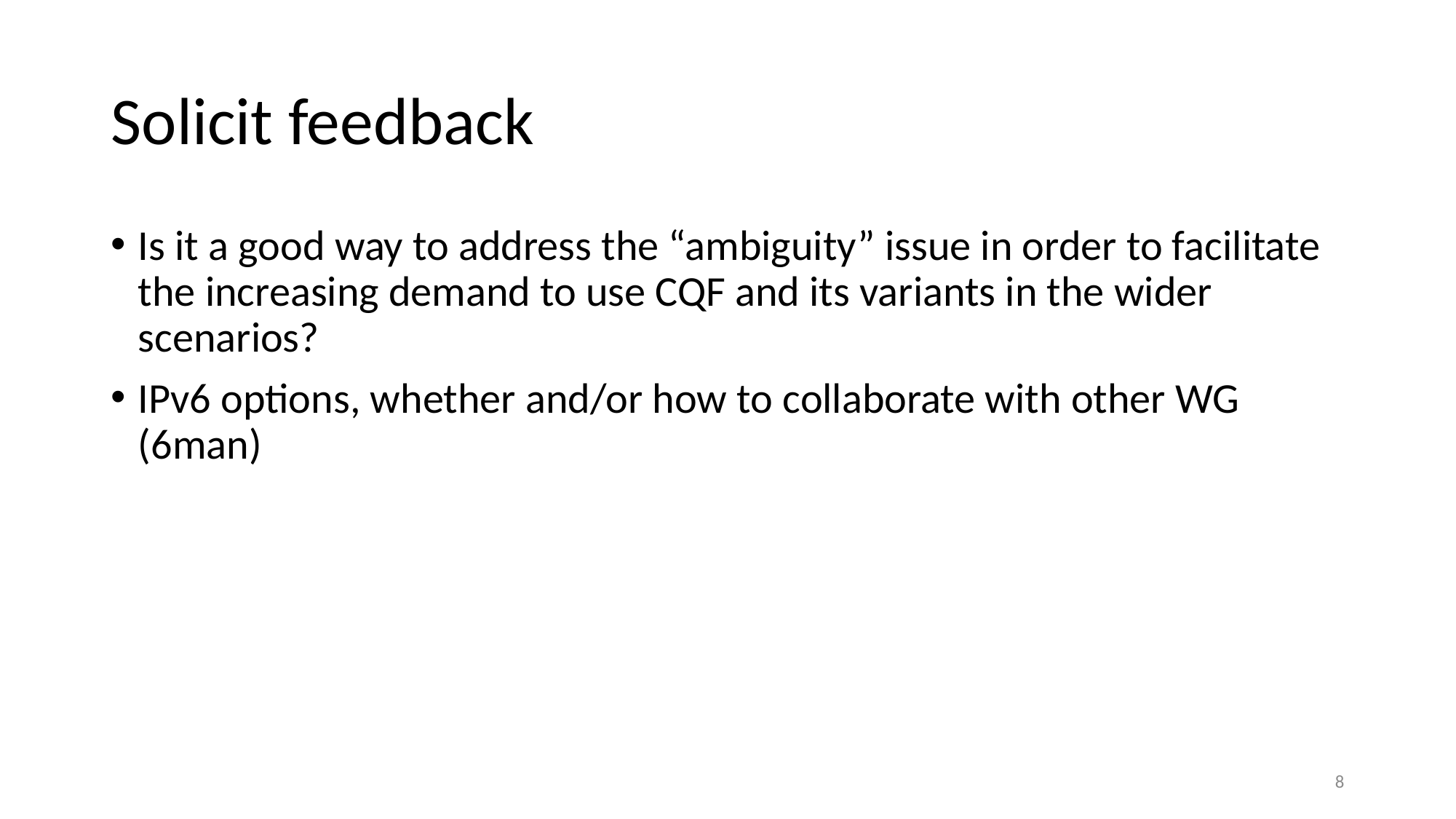

# Solicit feedback
Is it a good way to address the “ambiguity” issue in order to facilitate the increasing demand to use CQF and its variants in the wider scenarios?
IPv6 options, whether and/or how to collaborate with other WG (6man)
8